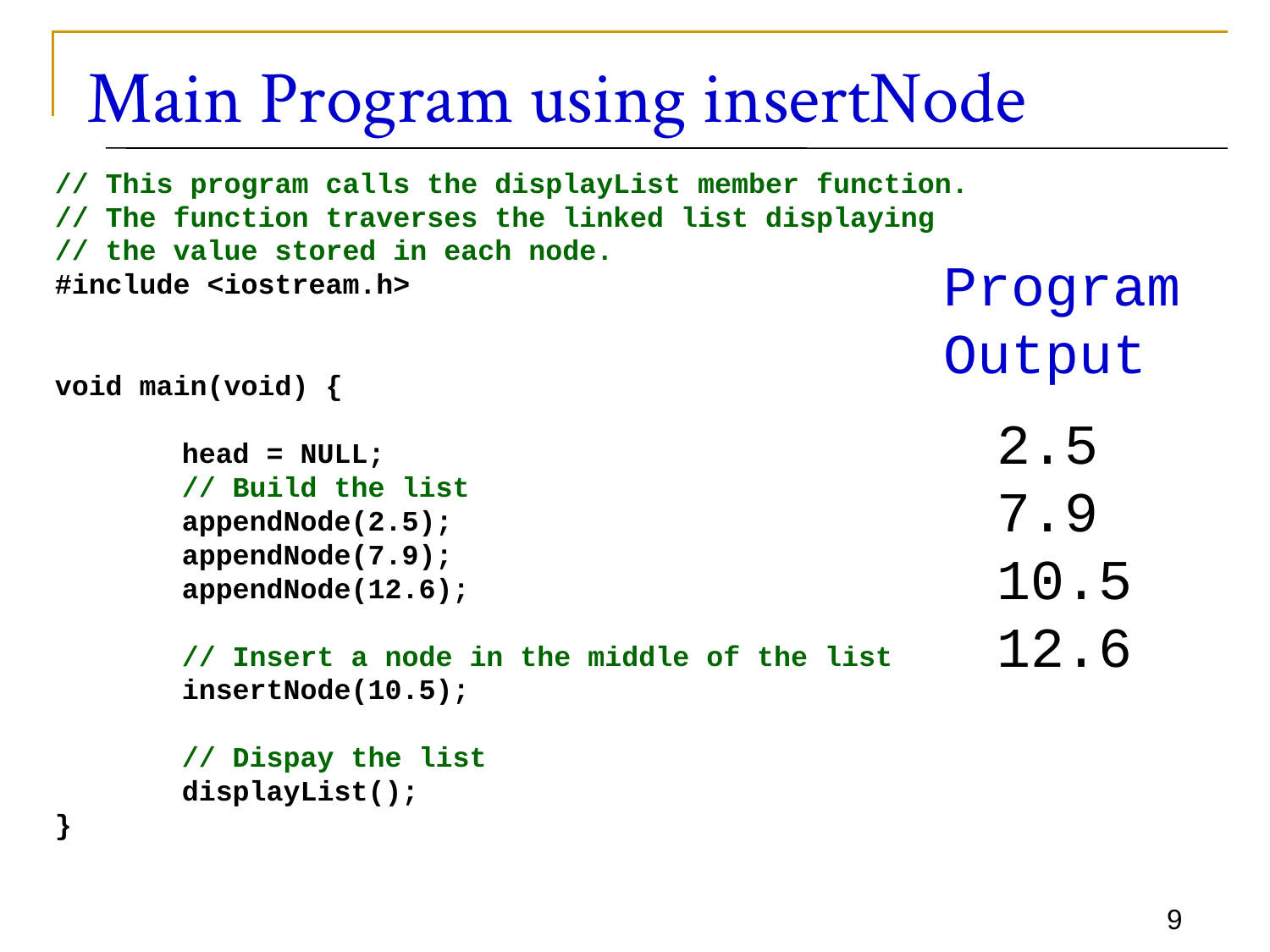

# Main Program using insertNode
// This program calls the displayList member function.
// The function traverses the linked list displaying
// the value stored in each node.
#include <iostream.h>
 
void main(void) {
 	head = NULL;
	// Build the list
	appendNode(2.5);
	appendNode(7.9);
	appendNode(12.6);
 
	// Insert a node in the middle of the list
	insertNode(10.5);
 
	// Dispay the list
	displayList();
}
Program Output
2.5
7.9
10.5
12.6